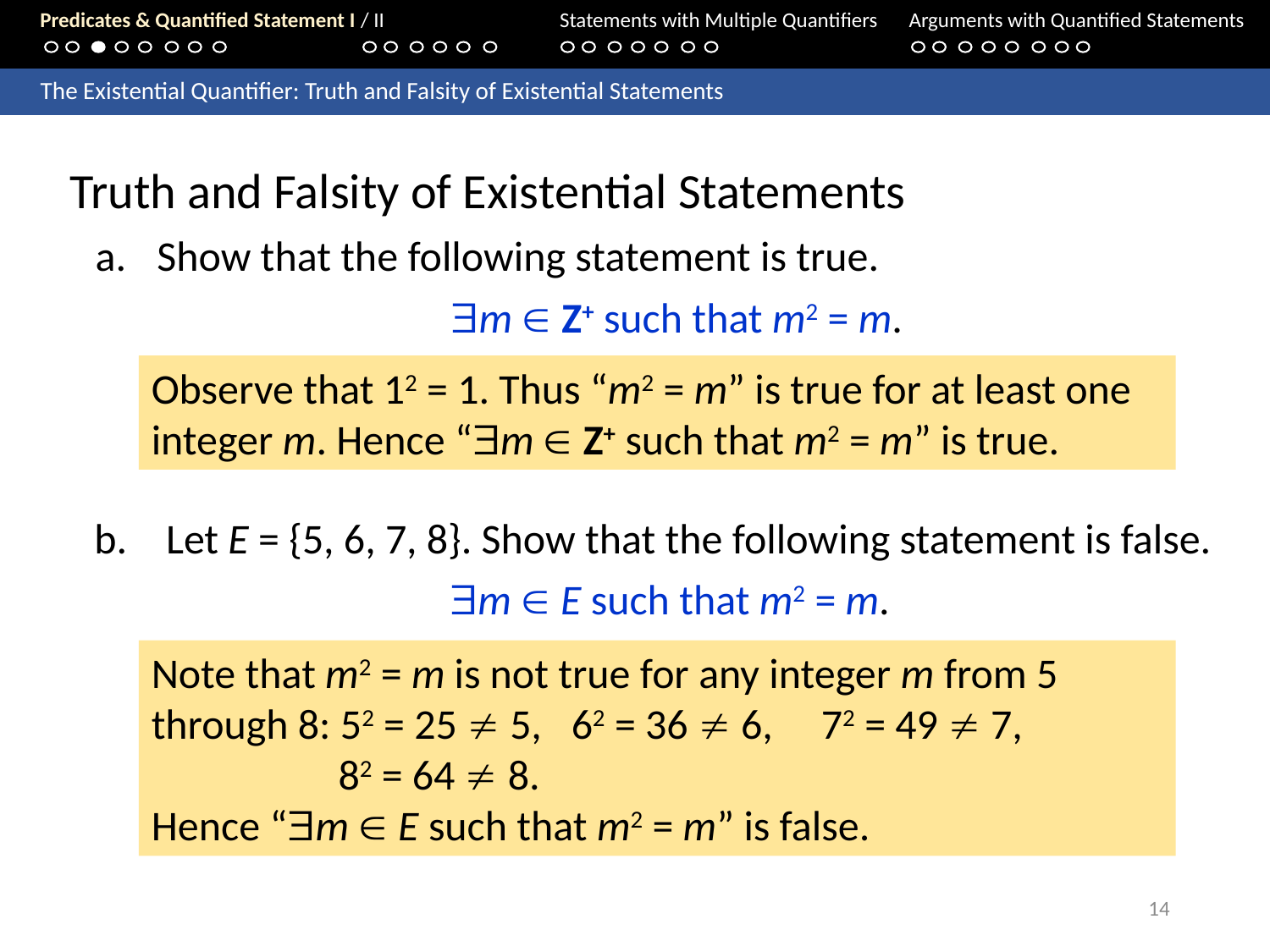

Predicates & Quantified Statement I / II	Statements with Multiple Quantifiers	Arguments with Quantified Statements

	The Existential Quantifier: Truth and Falsity of Existential Statements
Truth and Falsity of Existential Statements
Show that the following statement is true.
		∃m ∈ Z+ such that m2 = m.
Observe that 12 = 1. Thus “m2 = m” is true for at least one integer m. Hence “∃m ∈ Z+ such that m2 = m” is true.
Let E = {5, 6, 7, 8}. Show that the following statement is false.
		∃m ∈ E such that m2 = m.
Note that m2 = m is not true for any integer m from 5 through 8: 52 = 25 ≠ 5,	 62 = 36 ≠ 6,	 72 = 49 ≠ 7,
		82 = 64 ≠ 8.
Hence “∃m ∈ E such that m2 = m” is false.
14